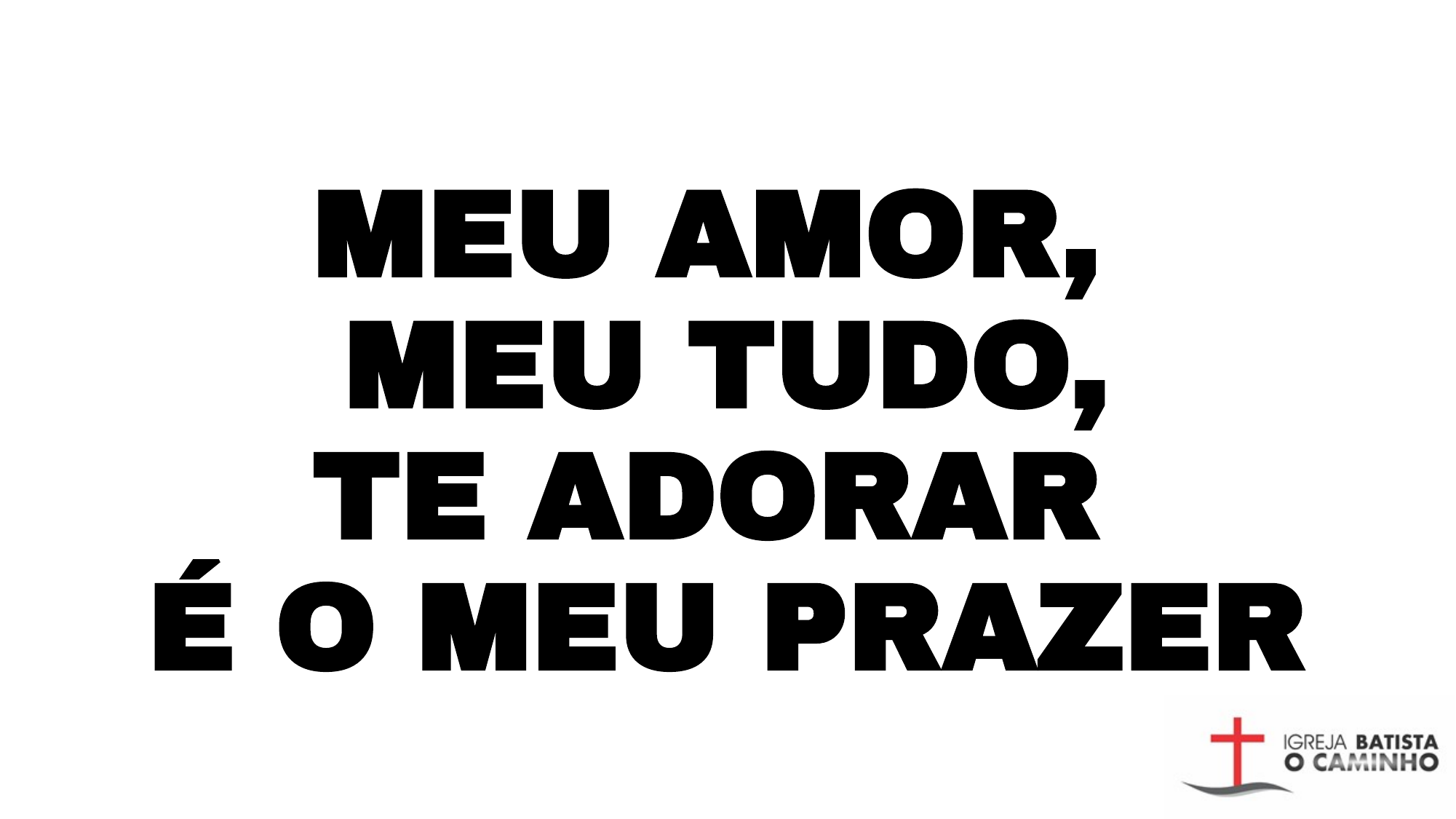

# MEU AMOR, MEU TUDO, TE ADORAR É O MEU PRAZER